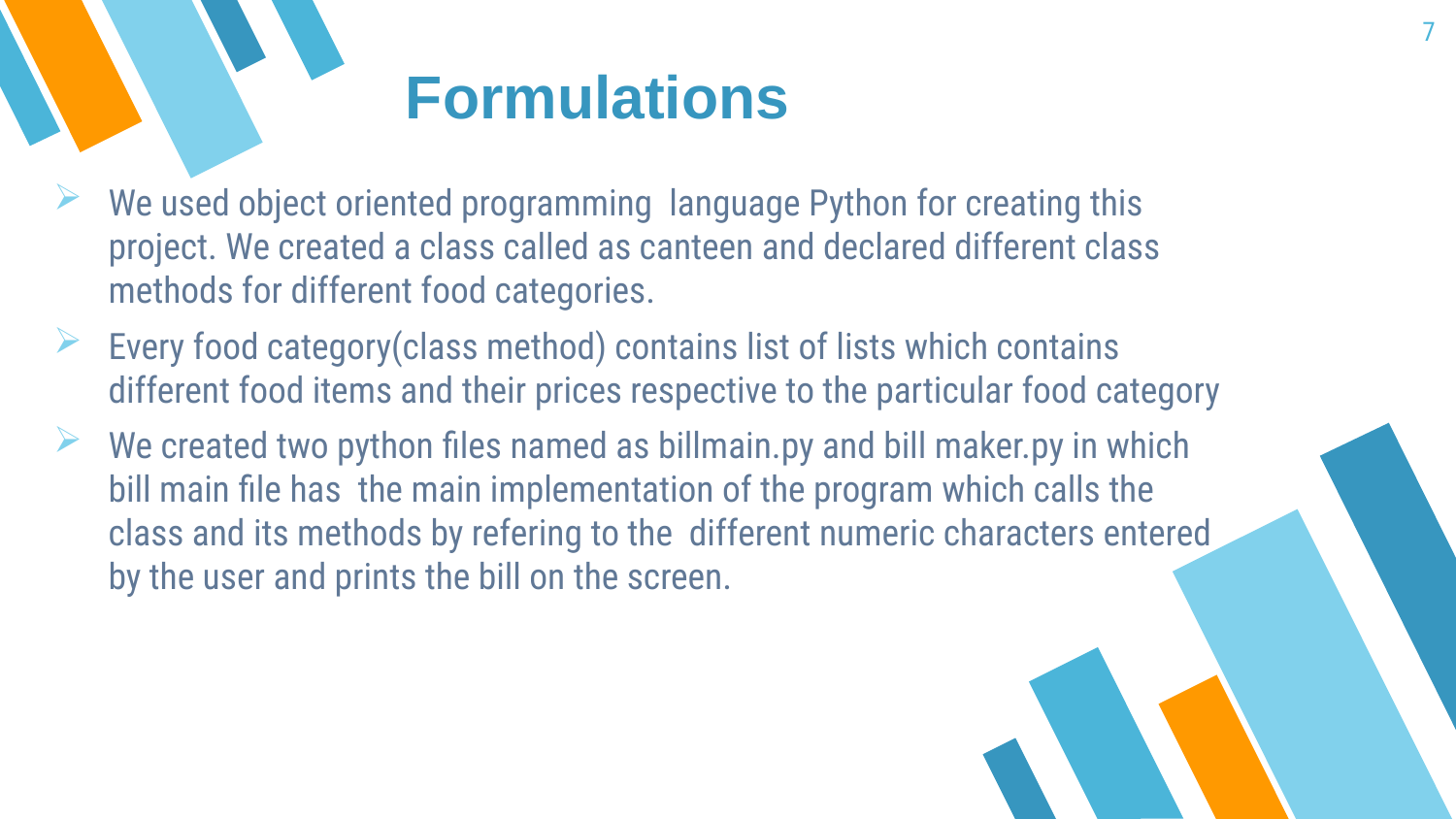

7
# Formulations
We used object oriented programming  language Python for creating this project. We created a class called as canteen and declared different class methods for different food categories.
Every food category(class method) contains list of lists which contains different food items and their prices respective to the particular food category
We created two python files named as billmain.py and bill maker.py in which bill main file has  the main implementation of the program which calls the class and its methods by refering to the  different numeric characters entered by the user and prints the bill on the screen.